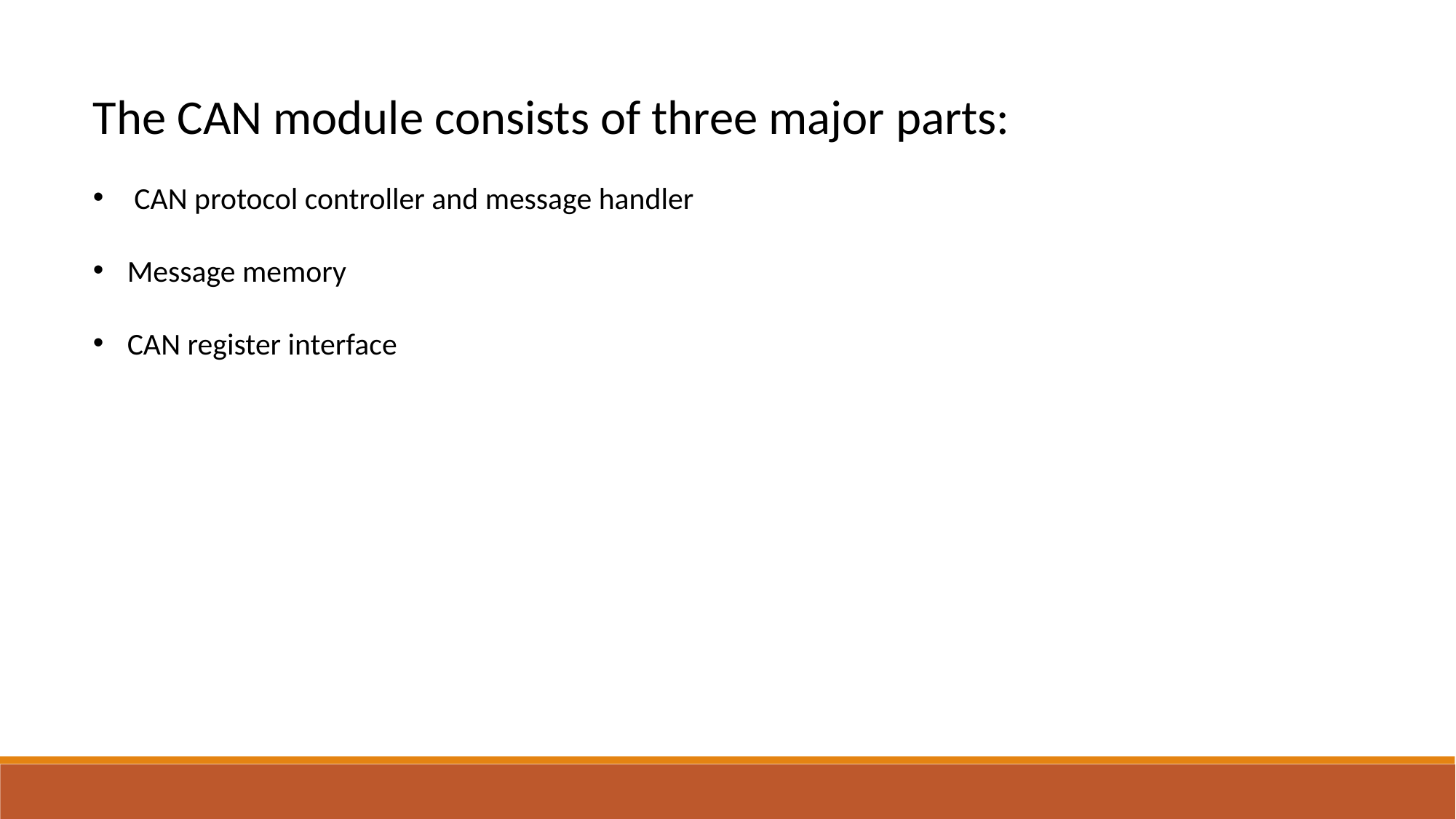

The CAN module consists of three major parts:
 CAN protocol controller and message handler

Message memory

CAN register interface